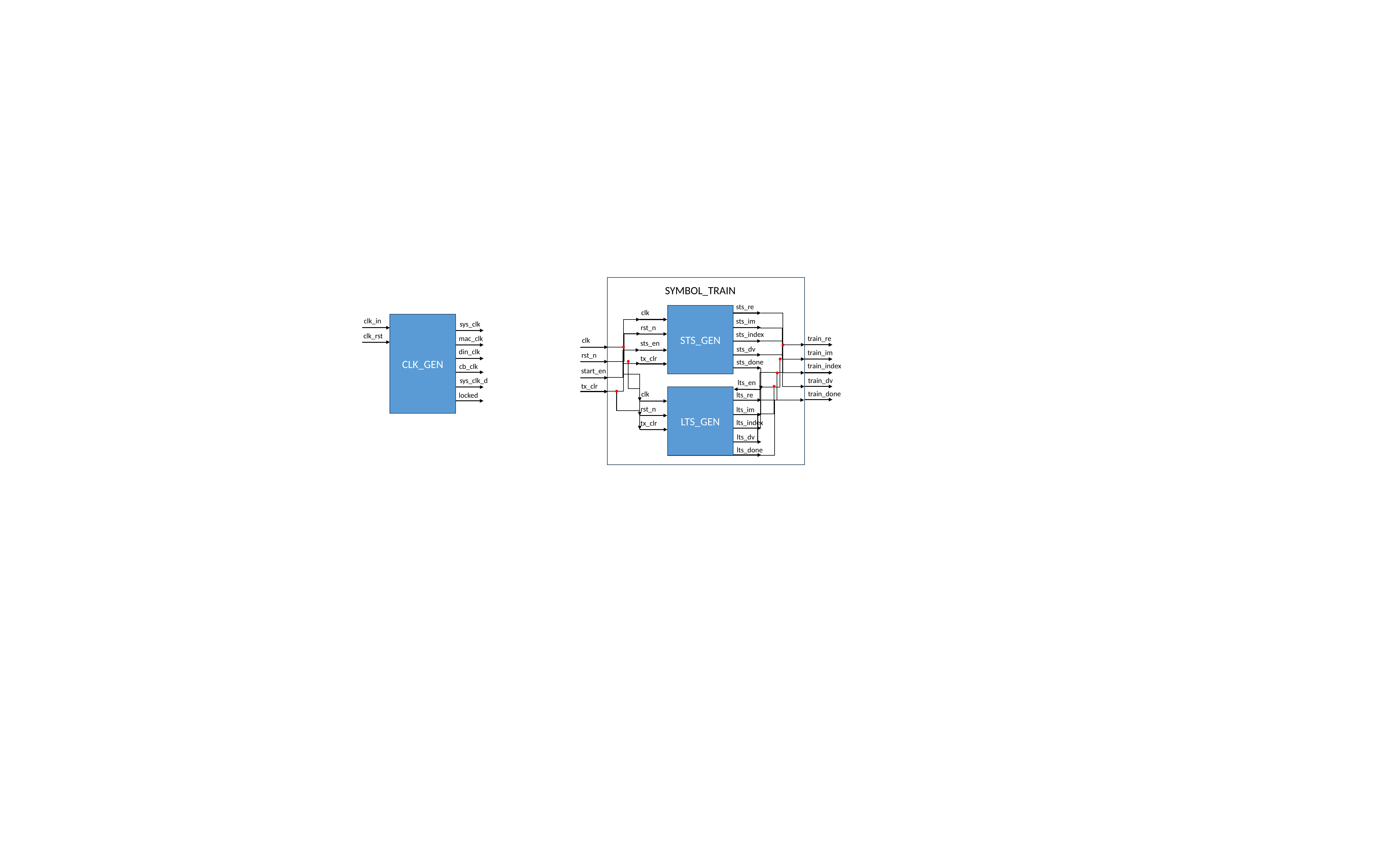

STS_GEN
SYMBOL_TRAIN
sts_re
STS_GEN
clk
sts_im
rst_n
sts_index
sts_en
sts_dv
tx_clr
sts_done
clk_in
CLK_GEN
sys_clk
clk_rst
mac_clk
din_clk
cb_clk
sys_clk_d
locked
train_re
clk

train_im

rst_n

train_index

start_en

train_dv
lts_en
tx_clr

train_done
LTS_GEN
clk
lts_re

rst_n
lts_im
lts_index
tx_clr
lts_dv
lts_done